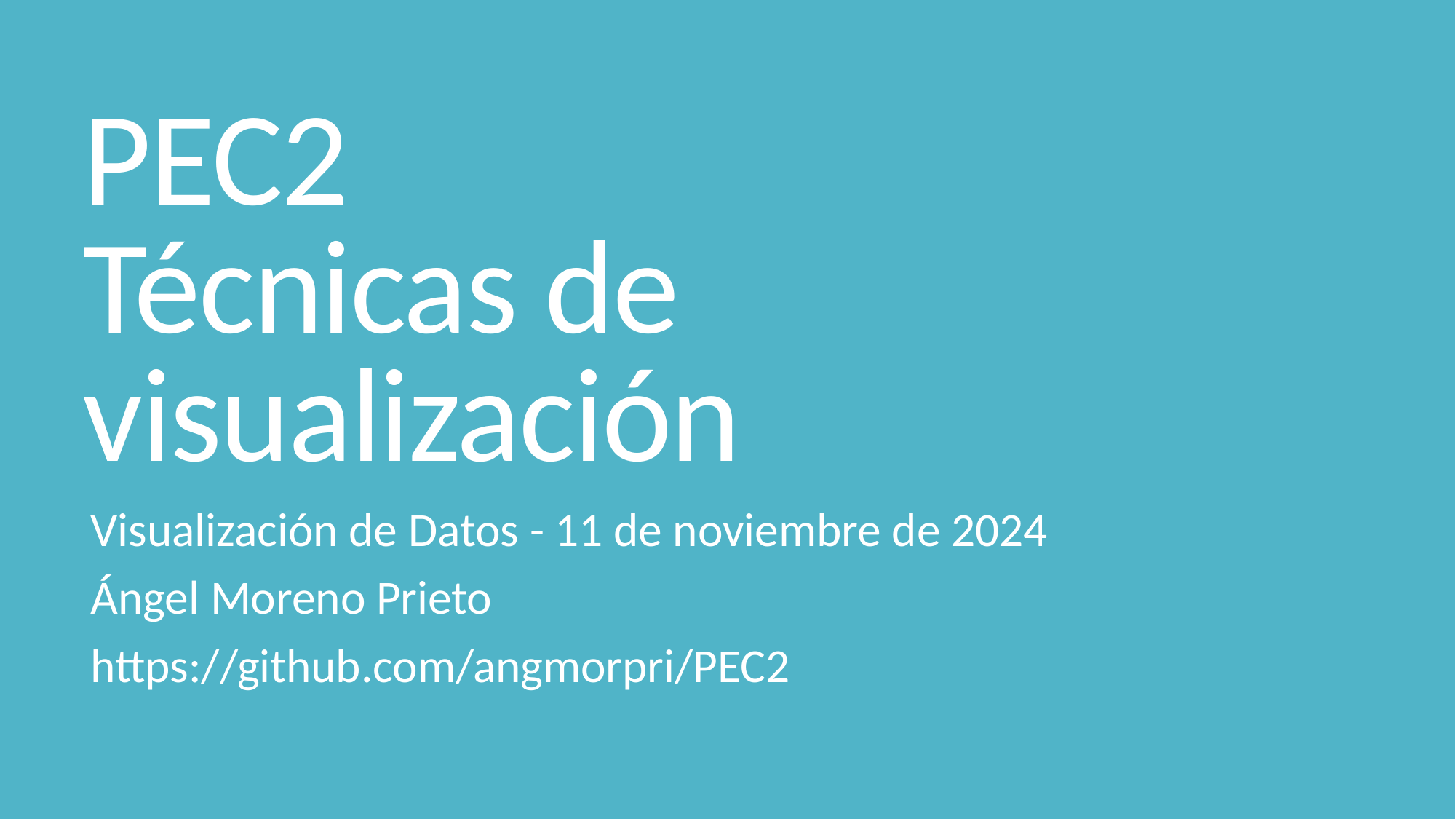

# PEC2 Técnicas de visualización
Visualización de Datos - 11 de noviembre de 2024
Ángel Moreno Prieto
https://github.com/angmorpri/PEC2